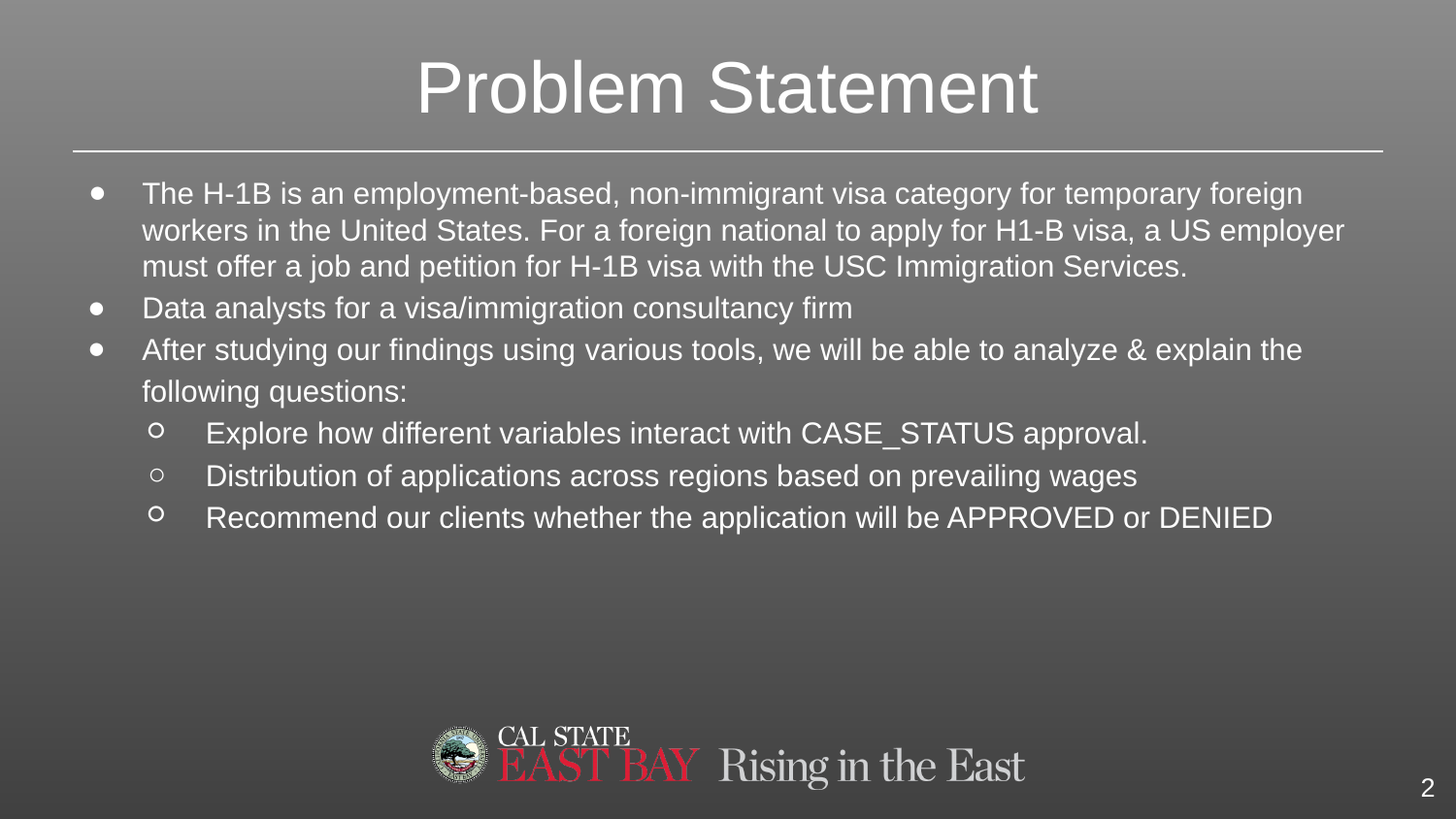

# Problem Statement
The H-1B is an employment-based, non-immigrant visa category for temporary foreign workers in the United States. For a foreign national to apply for H1-B visa, a US employer must offer a job and petition for H-1B visa with the USC Immigration Services.
Data analysts for a visa/immigration consultancy firm
After studying our findings using various tools, we will be able to analyze & explain the following questions:
Explore how different variables interact with CASE_STATUS approval.
Distribution of applications across regions based on prevailing wages
Recommend our clients whether the application will be APPROVED or DENIED
2